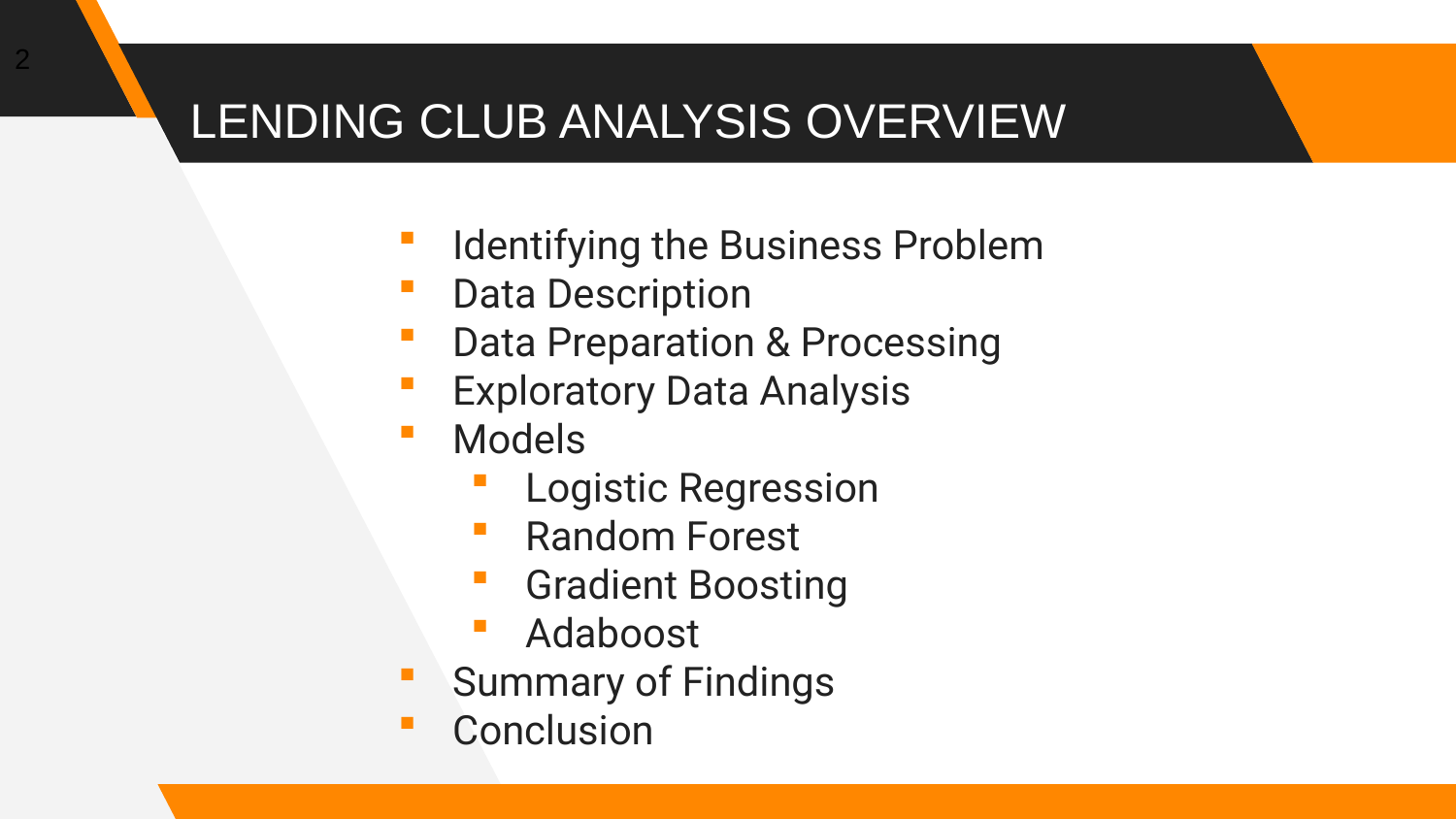

2
# LENDING CLUB ANALYSIS OVERVIEW
Identifying the Business Problem
Data Description
Data Preparation & Processing
Exploratory Data Analysis
Models
Logistic Regression
Random Forest
Gradient Boosting
Adaboost
Summary of Findings
Conclusion